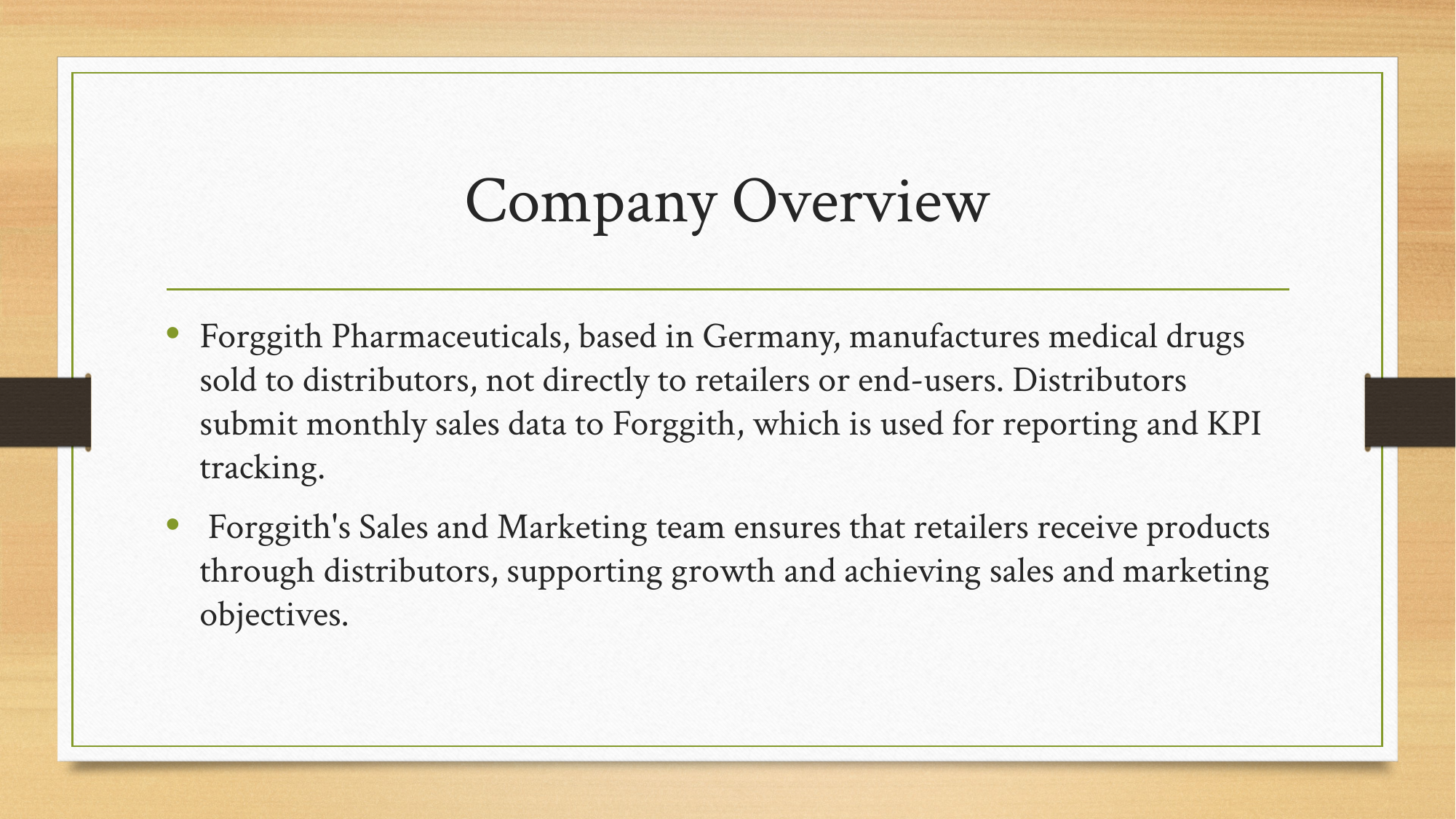

# Company Overview
Forggith Pharmaceuticals, based in Germany, manufactures medical drugs sold to distributors, not directly to retailers or end-users. Distributors submit monthly sales data to Forggith, which is used for reporting and KPI tracking.
 Forggith's Sales and Marketing team ensures that retailers receive products through distributors, supporting growth and achieving sales and marketing objectives.